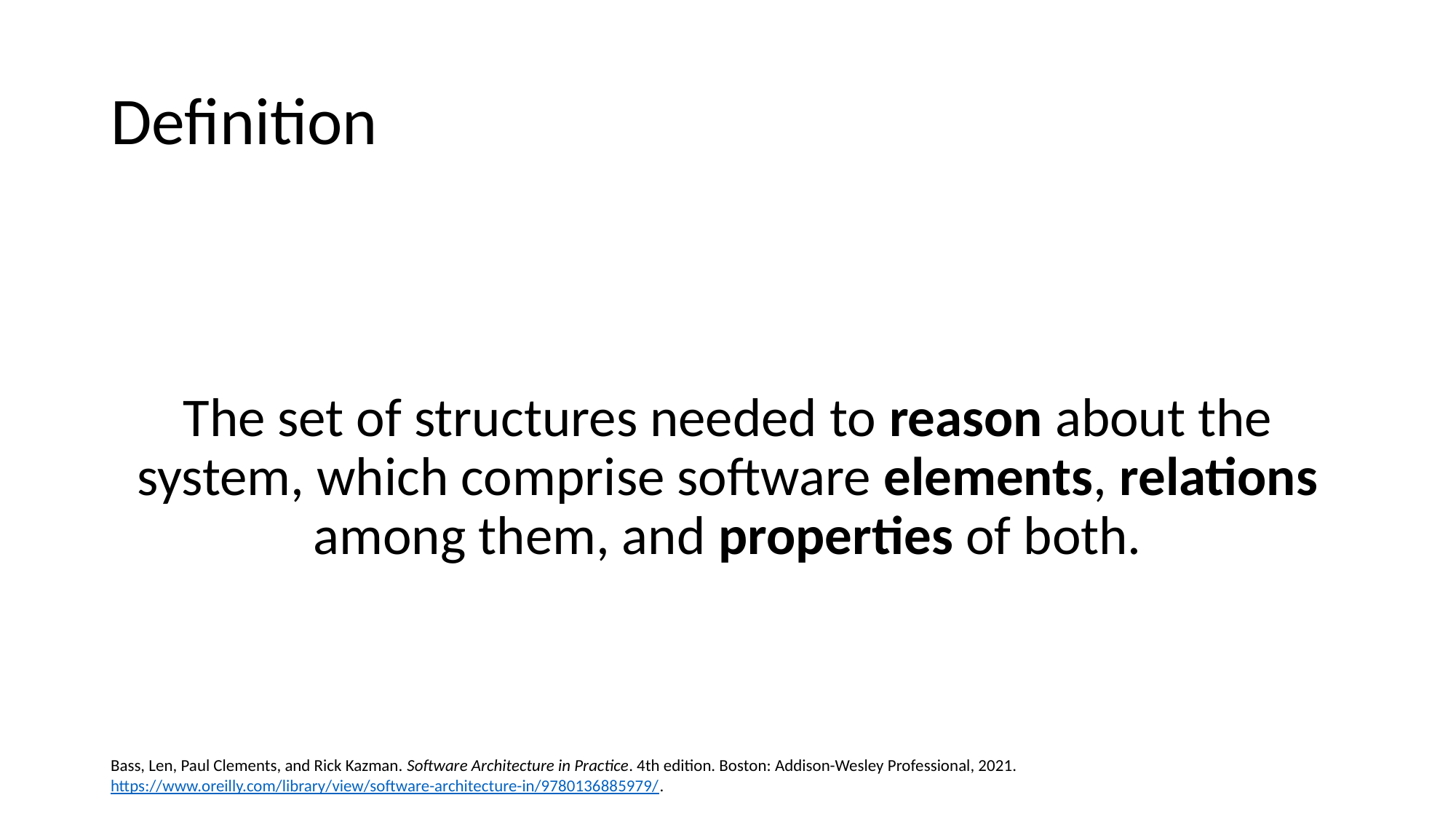

# Definition
The set of structures needed to reason about the system, which comprise software elements, relations among them, and properties of both.
Bass, Len, Paul Clements, and Rick Kazman. Software Architecture in Practice. 4th edition. Boston: Addison-Wesley Professional, 2021. https://www.oreilly.com/library/view/software-architecture-in/9780136885979/.